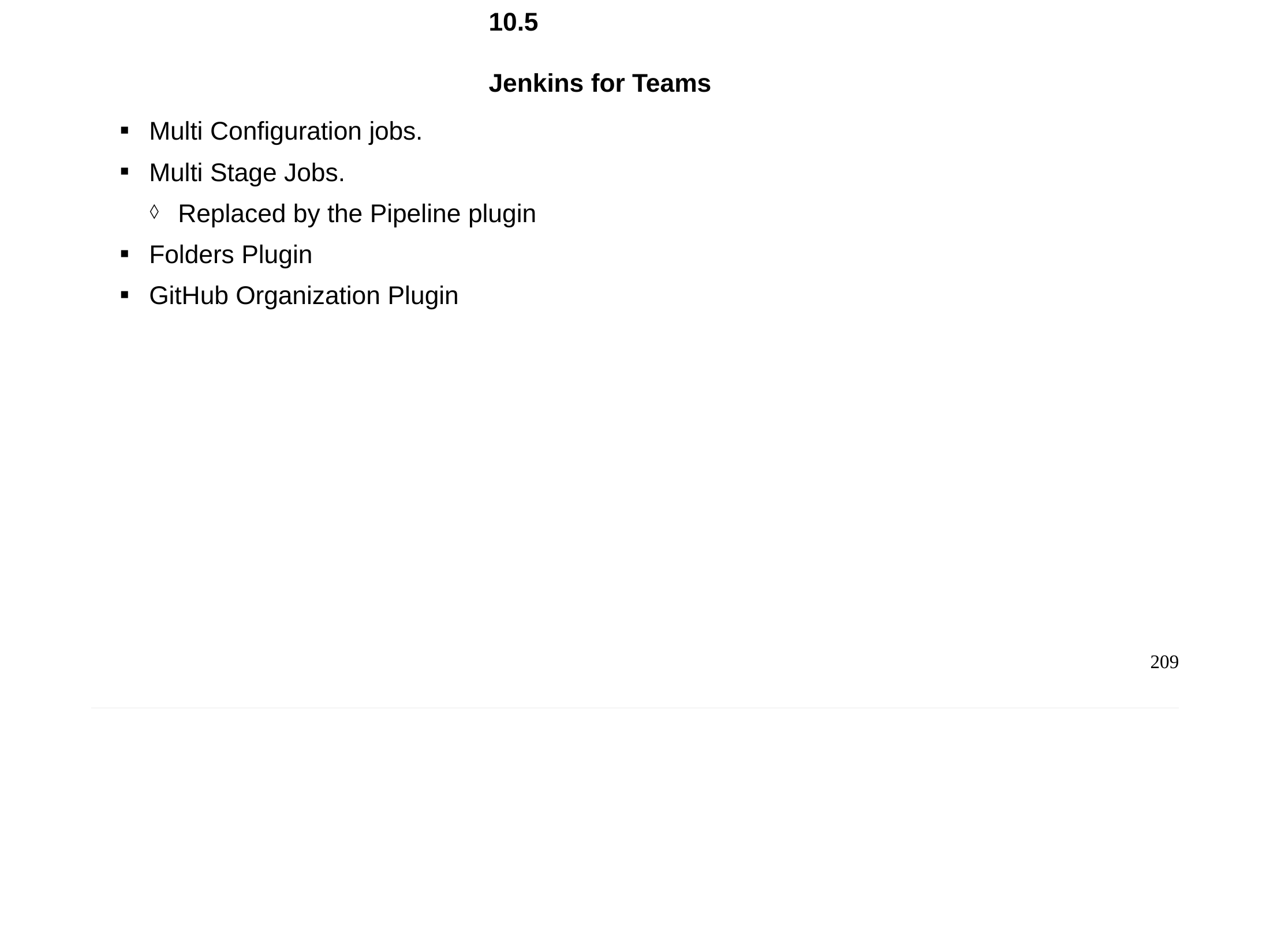

Chapter 10 - Jenkins Plugins
10.5	Jenkins for Teams
Multi Configuration jobs.
Multi Stage Jobs.
Replaced by the Pipeline plugin
Folders Plugin
GitHub Organization Plugin
209